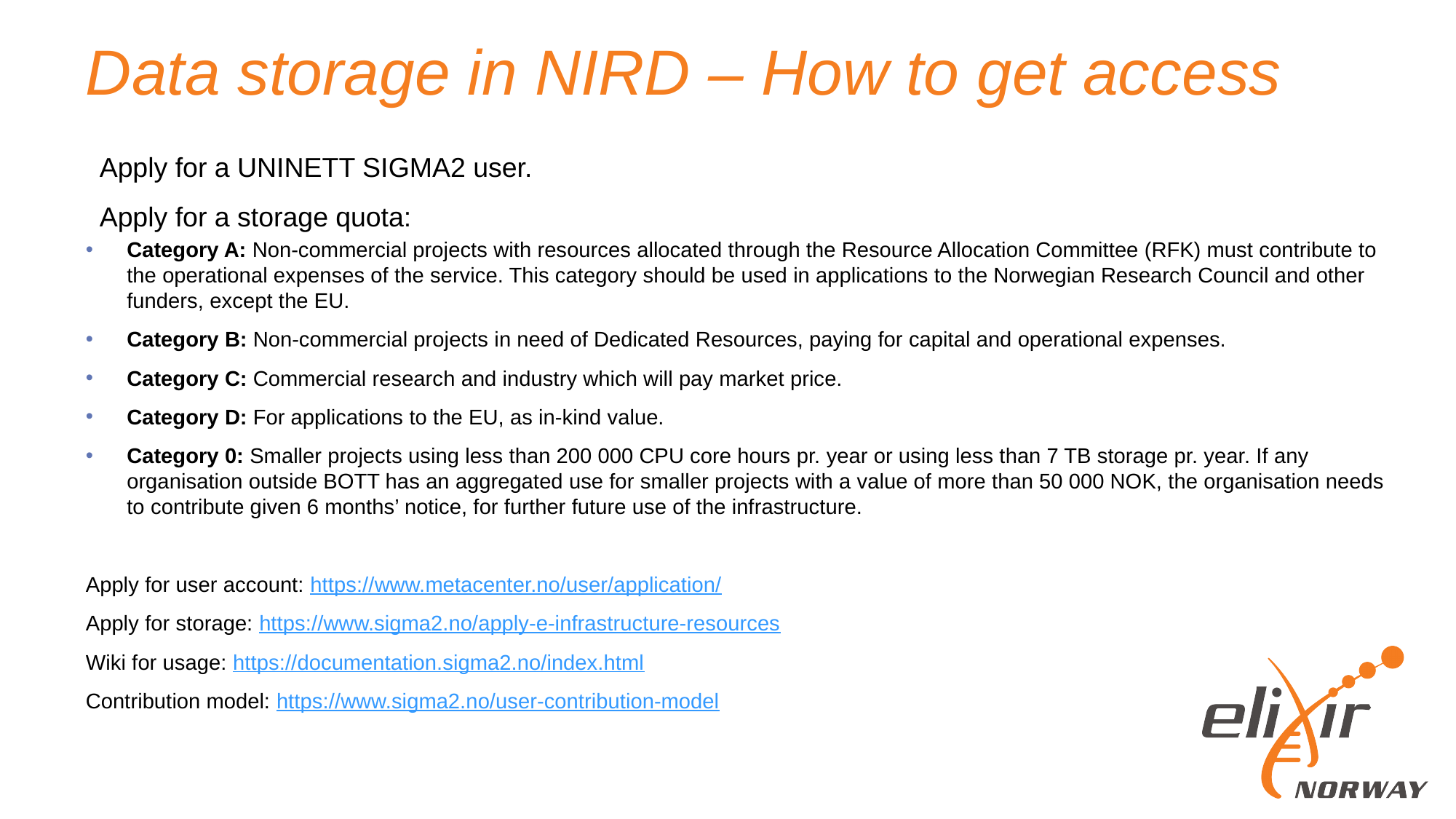

# Data storage in NIRD – How to get access
Apply for a UNINETT SIGMA2 user.
Apply for a storage quota:
Category A: Non-commercial projects with resources allocated through the Resource Allocation Committee (RFK) must contribute to the operational expenses of the service. This category should be used in applications to the Norwegian Research Council and other funders, except the EU.
Category B: Non-commercial projects in need of Dedicated Resources, paying for capital and operational expenses.
Category C: Commercial research and industry which will pay market price.
Category D: For applications to the EU, as in-kind value.
Category 0: Smaller projects using less than 200 000 CPU core hours pr. year or using less than 7 TB storage pr. year. If any organisation outside BOTT has an aggregated use for smaller projects with a value of more than 50 000 NOK, the organisation needs to contribute given 6 months’ notice, for further future use of the infrastructure.

Apply for user account: https://www.metacenter.no/user/application/
Apply for storage: https://www.sigma2.no/apply-e-infrastructure-resources
Wiki for usage: https://documentation.sigma2.no/index.html
Contribution model: https://www.sigma2.no/user-contribution-model